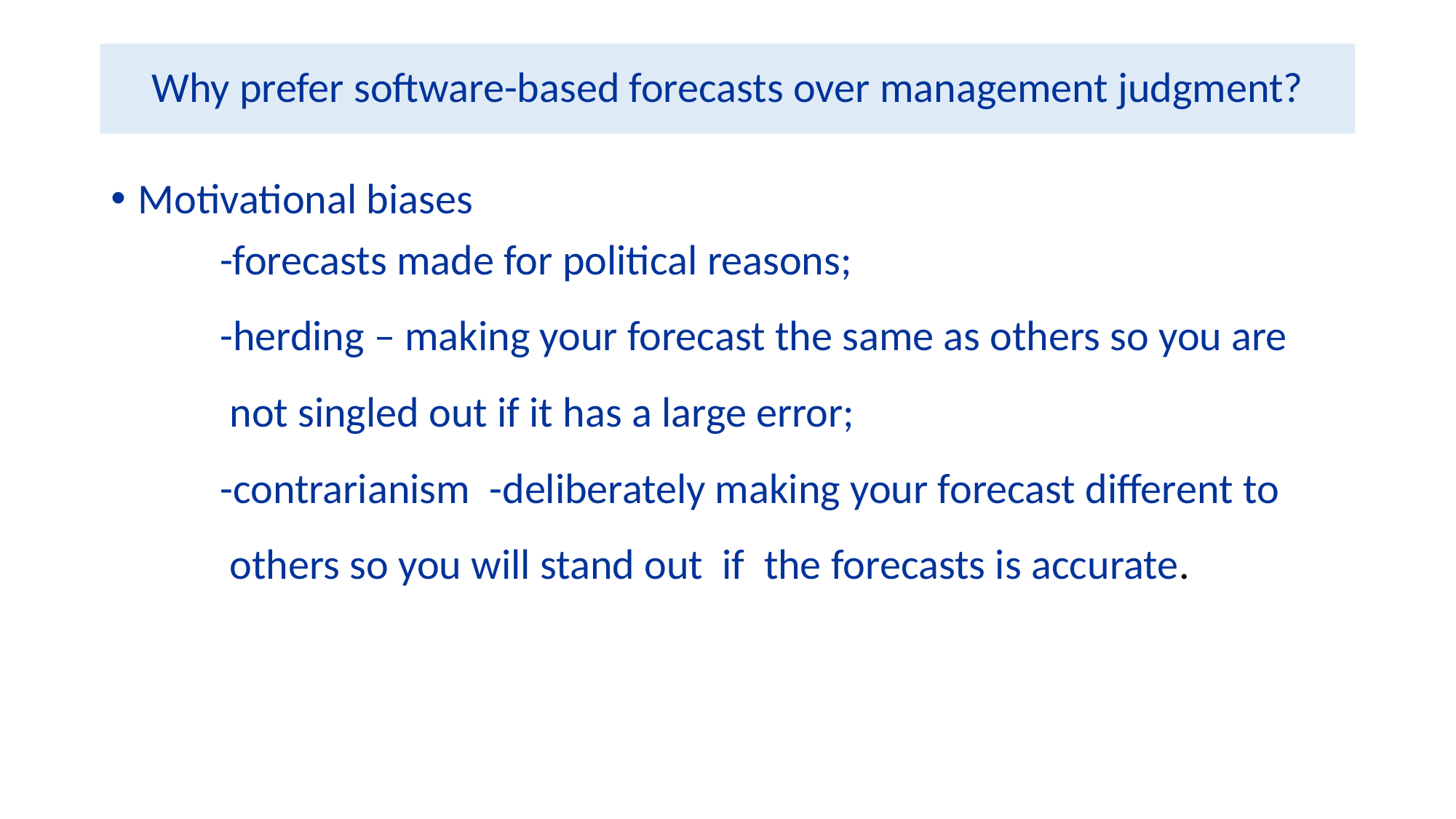

# Why prefer software-based forecasts over management judgment?
Motivational biases
	-forecasts made for political reasons;
	-herding – making your forecast the same as others so you are
  	 not singled out if it has a large error;
	-contrarianism  -deliberately making your forecast different to
	 others so you will stand out  if  the forecasts is accurate.